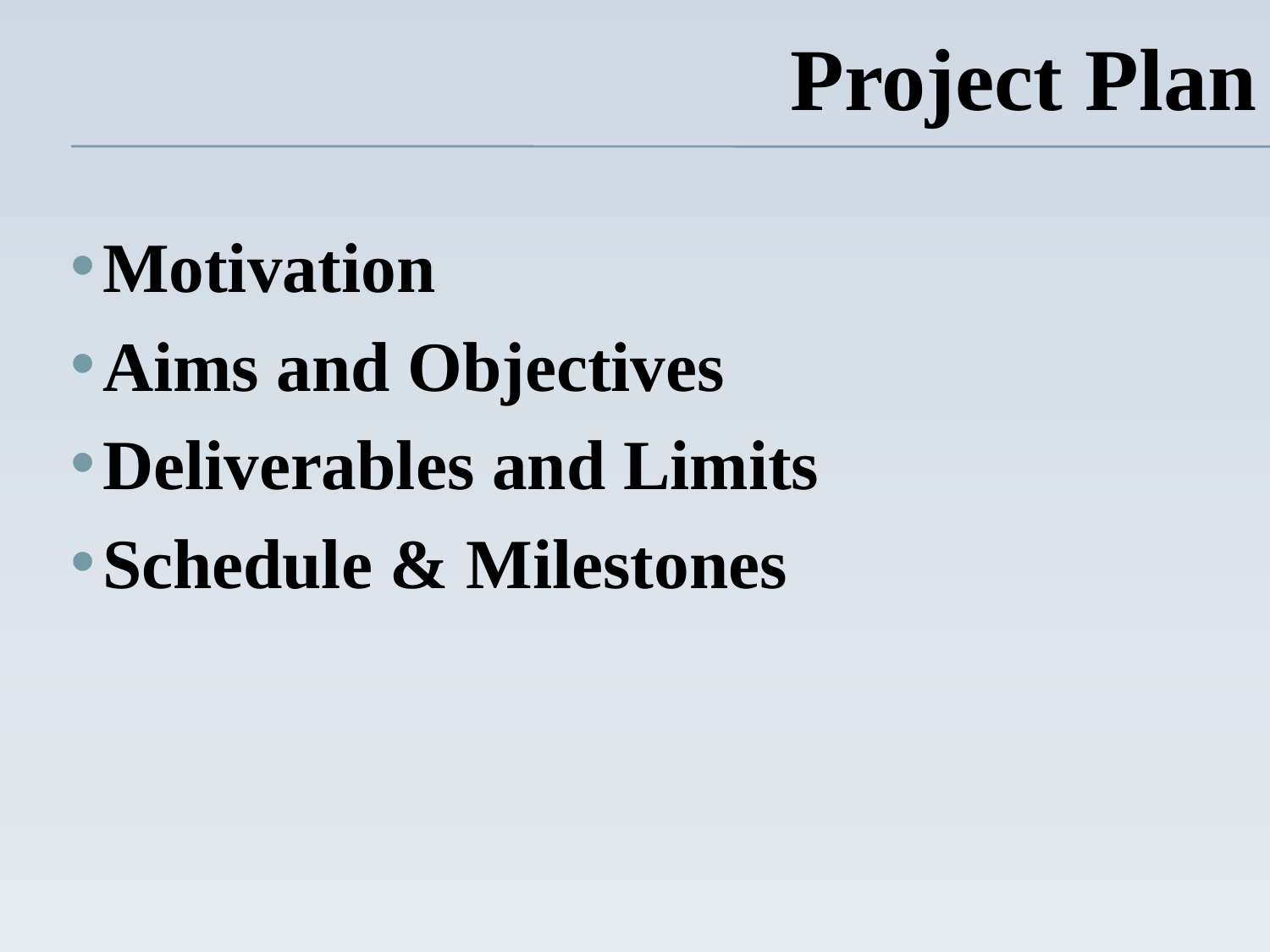

Project Plan
Motivation
Aims and Objectives
Deliverables and Limits
Schedule & Milestones